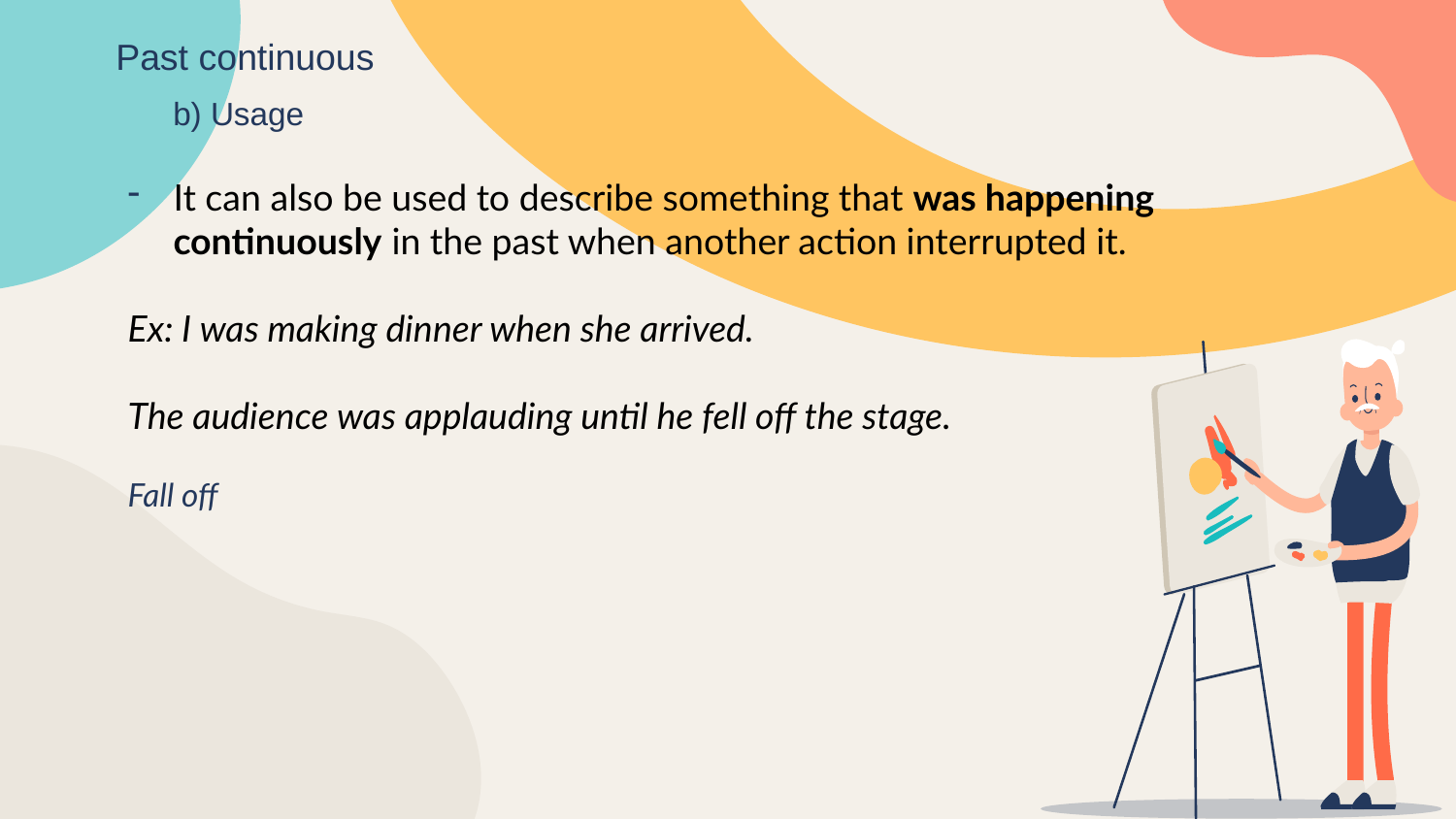

# Past continuous
b) Usage
It can also be used to describe something that was happening continuously in the past when another action interrupted it.
Ex: I was making dinner when she arrived.
The audience was applauding until he fell off the stage.

Fall off